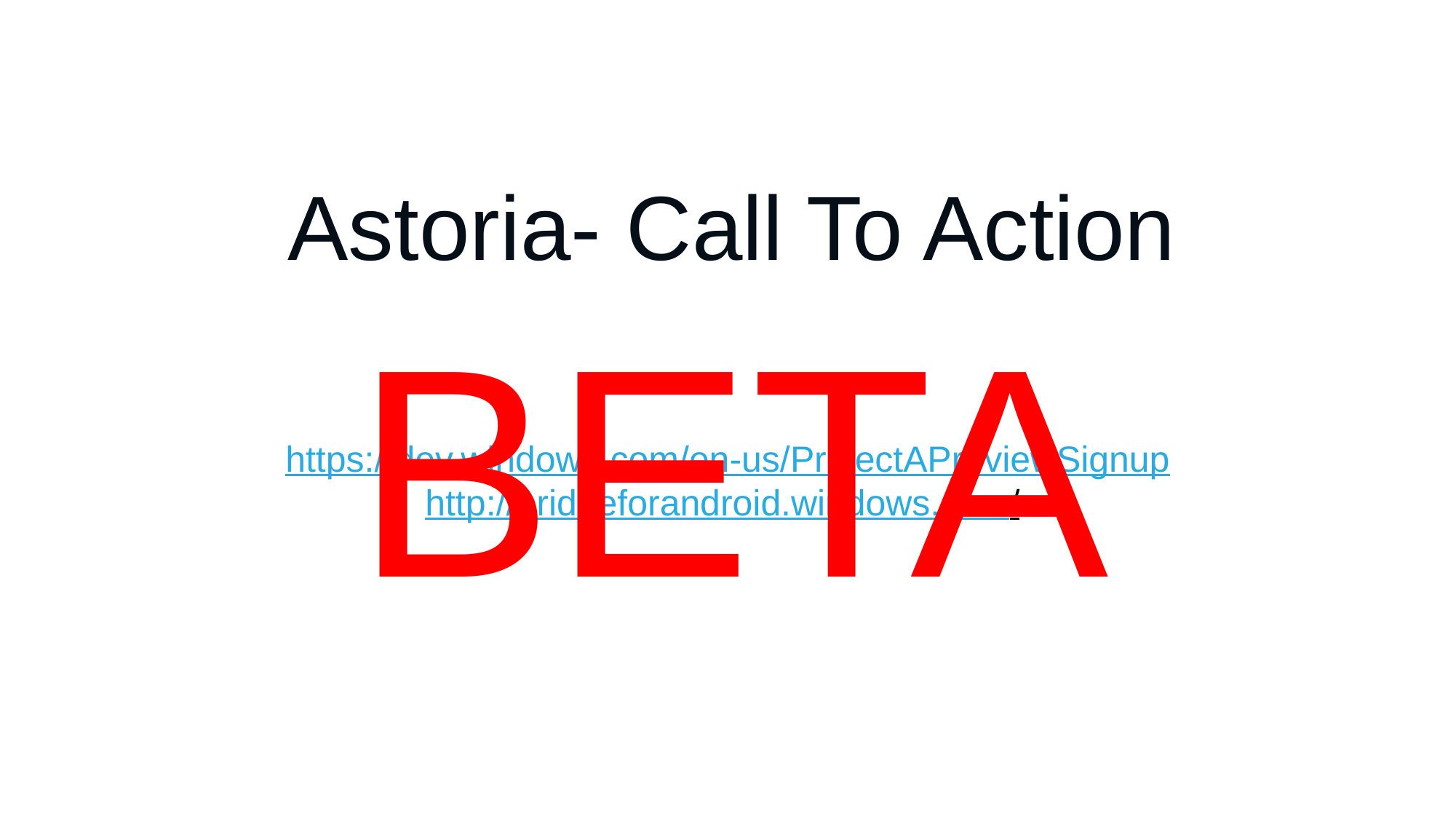

# Astoria- Call To Action
BETA
https://dev.windows.com/en-us/ProjectAPreviewSignup
http://bridgeforandroid.windows.com/